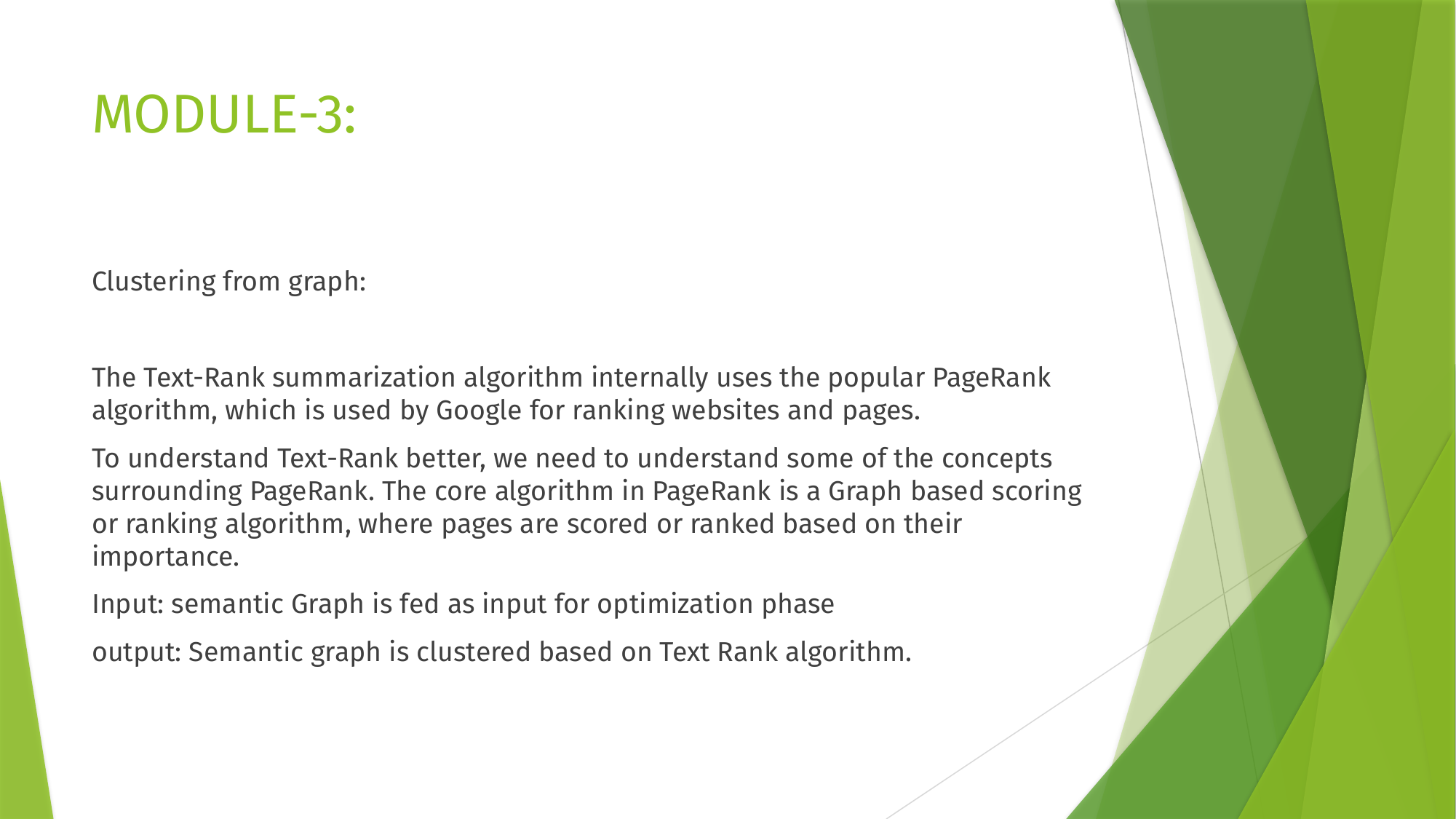

# MODULE-3:
Clustering from graph:

The Text-Rank summarization algorithm internally uses the popular PageRank algorithm, which is used by Google for ranking websites and pages.
To understand Text-Rank better, we need to understand some of the concepts surrounding PageRank. The core algorithm in PageRank is a Graph­ based scoring or ranking algorithm, where pages are scored or ranked based on their importance.
Input: semantic Graph is fed as input for optimization phase
output: Semantic graph is clustered based on Text Rank algorithm.